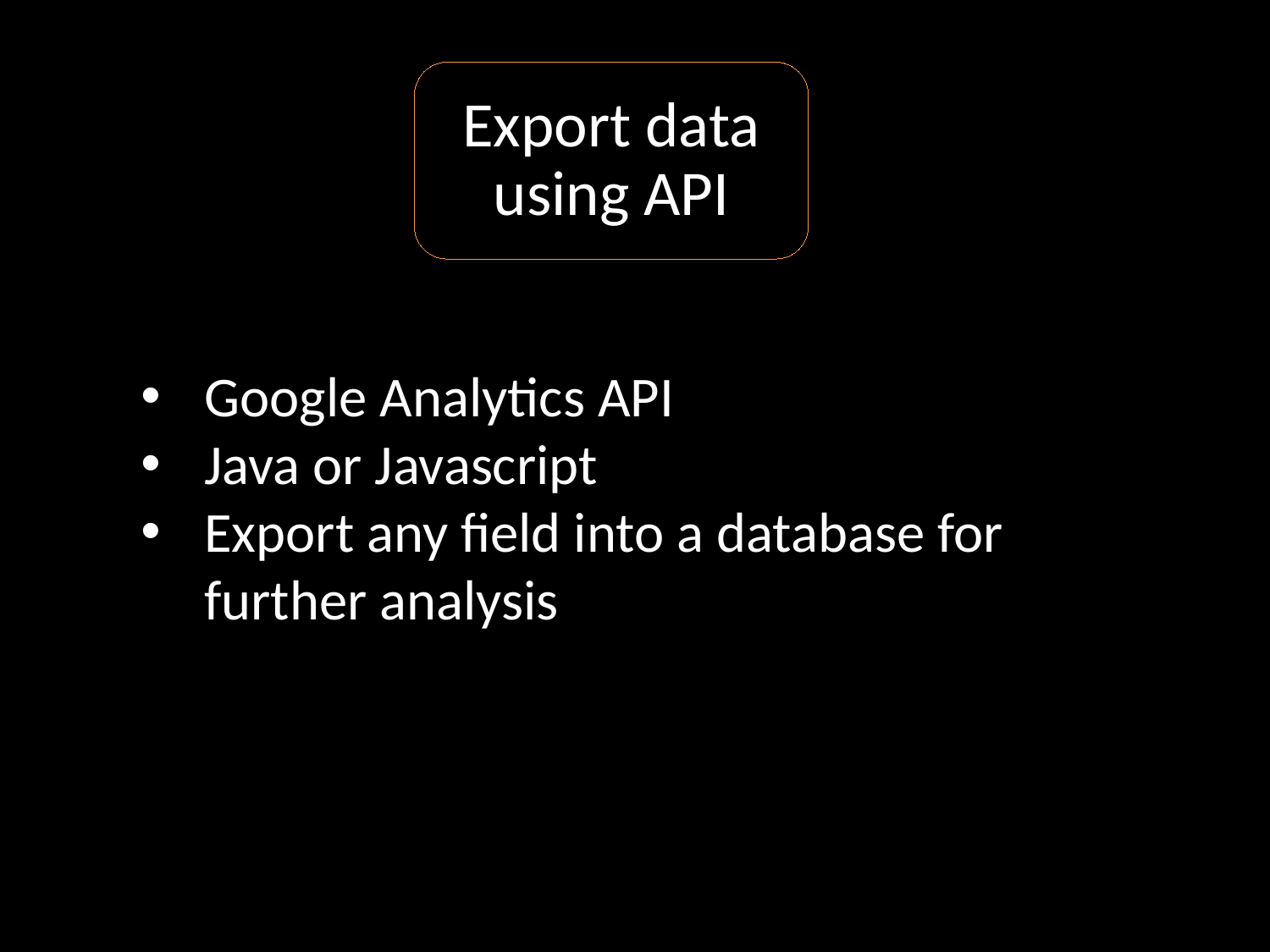

Export data using API

Google Analytics API
Java or Javascript
Export any field into a database for further analysis